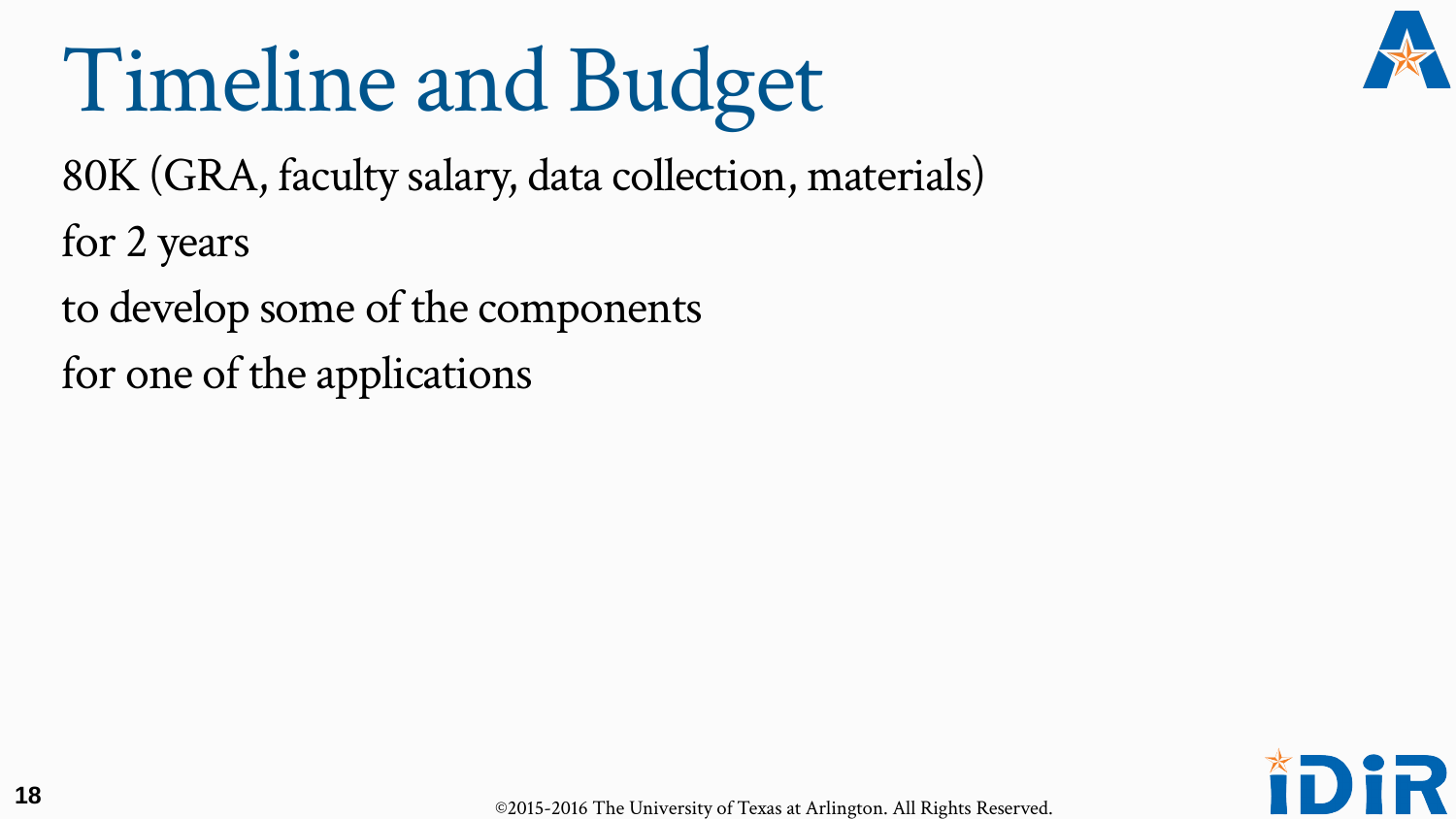

# Timeline and Budget
80K (GRA, faculty salary, data collection, materials)
for 2 years
to develop some of the components
for one of the applications
18